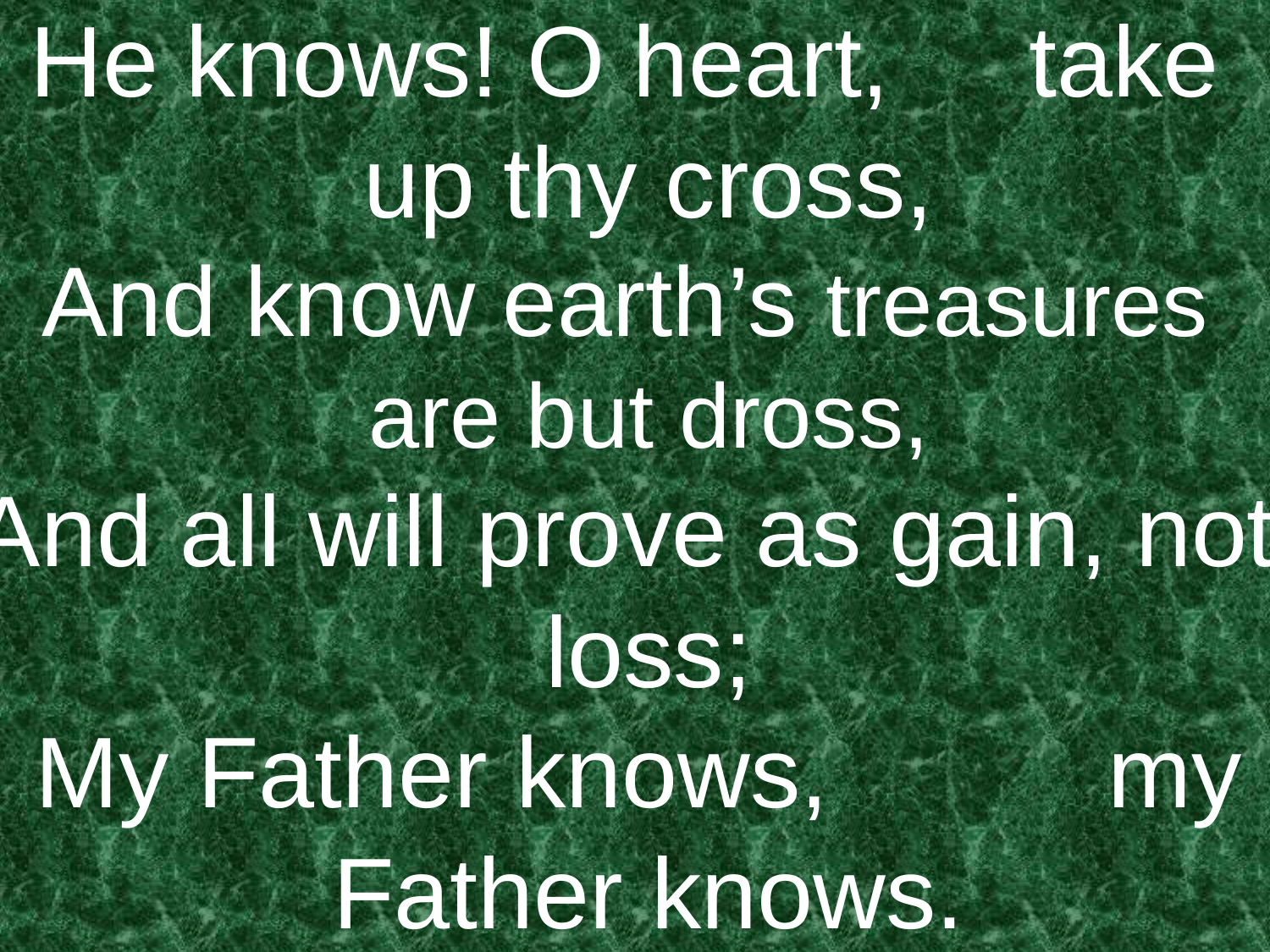

He knows! O heart,     take up thy cross,
And know earth’s treasures are but dross,
And all will prove as gain, not loss;
 My Father knows,          my Father knows.